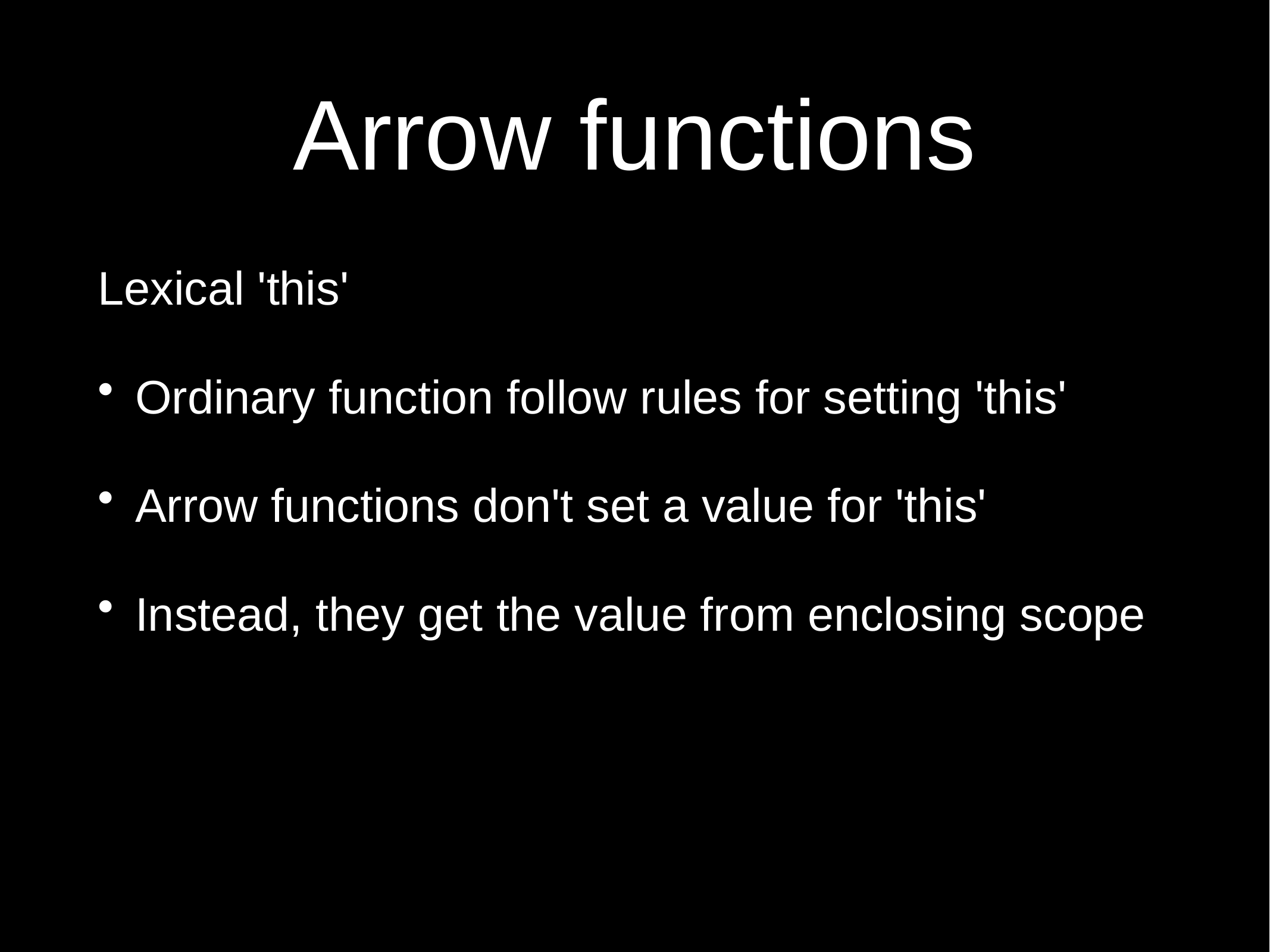

# Arrow functions
Lexical 'this'
Ordinary function follow rules for setting 'this'
Arrow functions don't set a value for 'this'
Instead, they get the value from enclosing scope